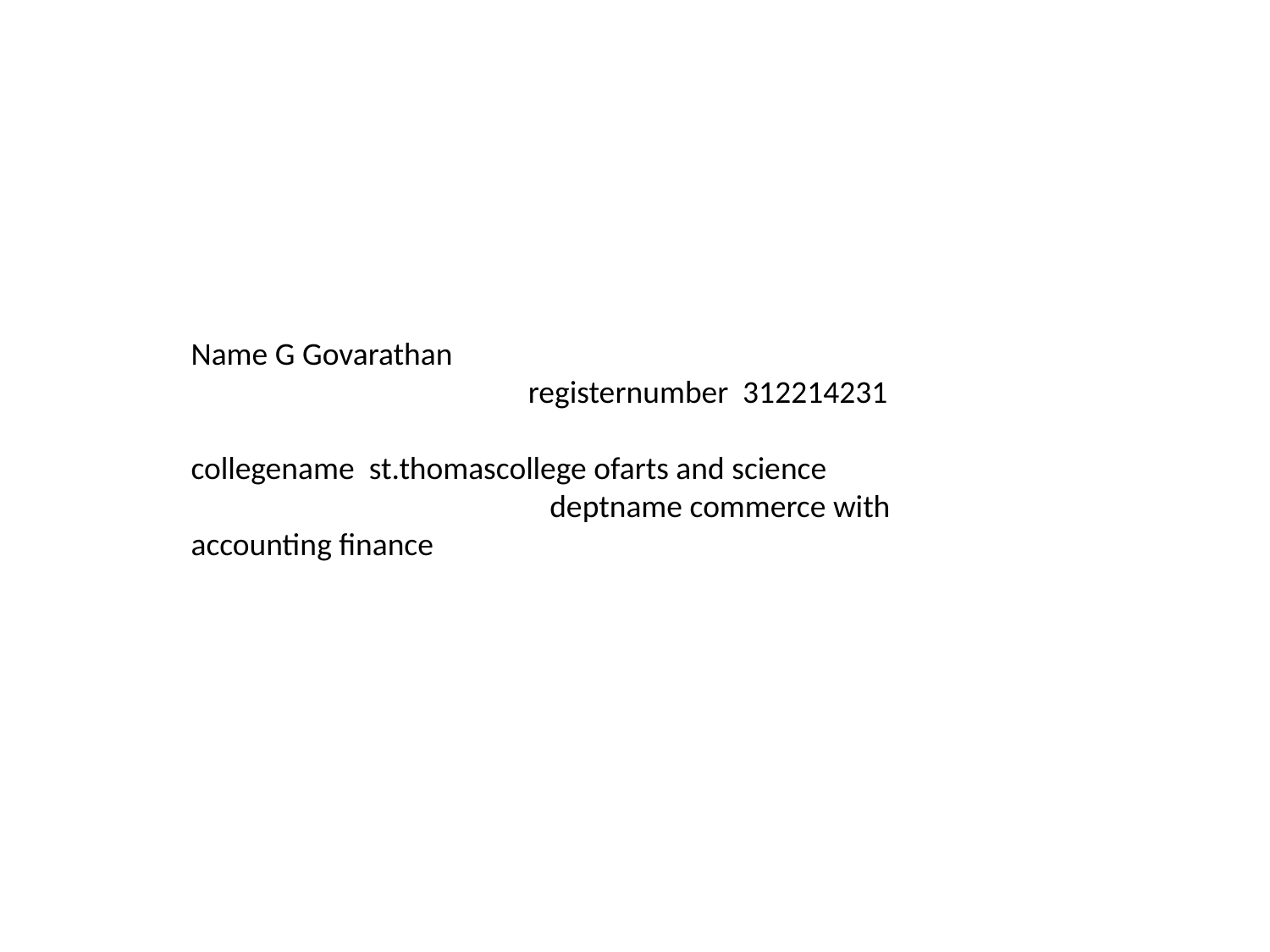

Name G Govarathan                                                                                                                registernumber  312214231                                                                                                     collegename  st.thomascollege ofarts and science                                                               deptname commerce with accounting finance